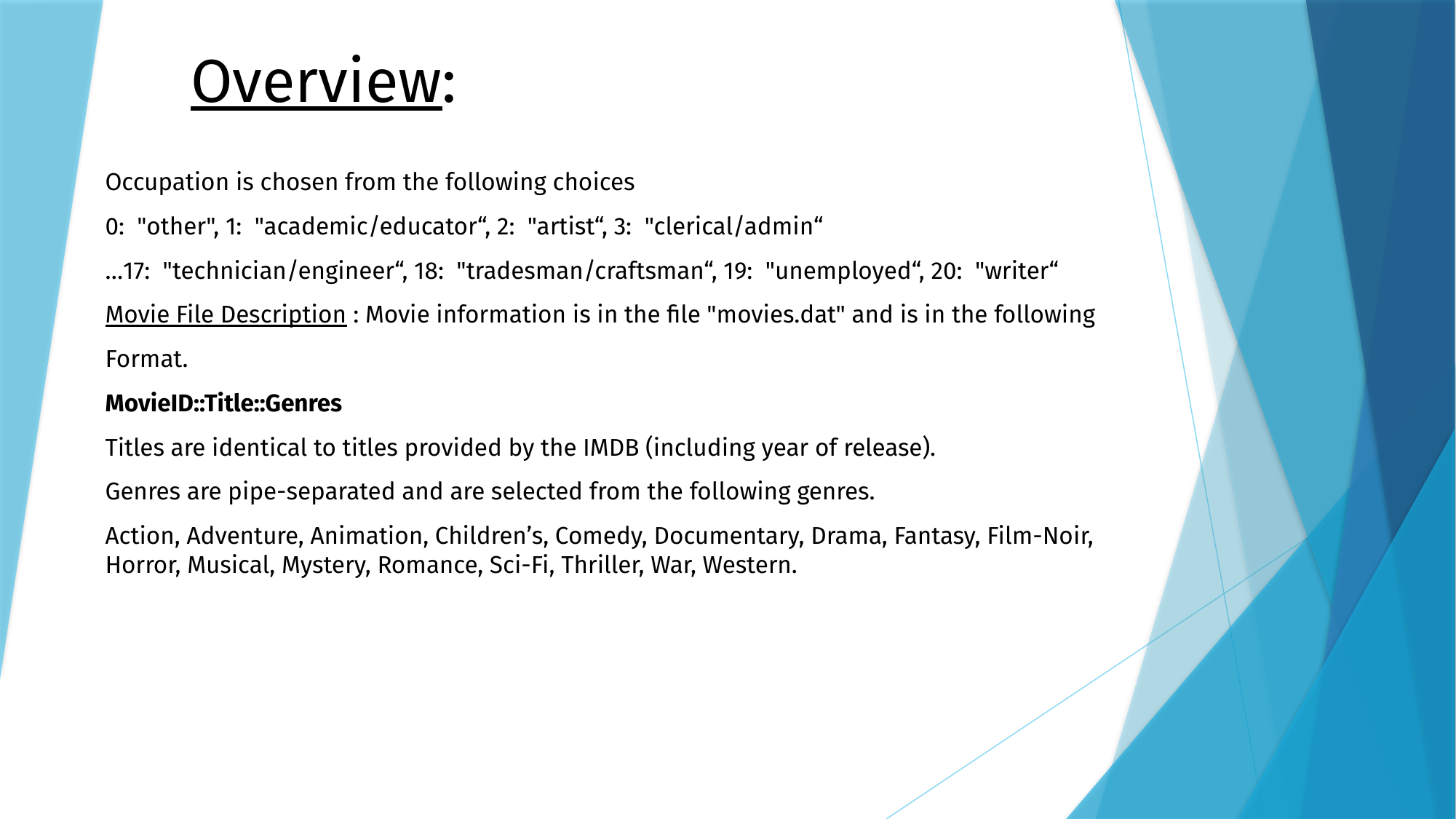

Occupation is chosen from the following choices
0:  "other", 1:  "academic/educator“, 2:  "artist“, 3:  "clerical/admin“
…17:  "technician/engineer“, 18:  "tradesman/craftsman“, 19:  "unemployed“, 20:  "writer“
Movie File Description : Movie information is in the file "movies.dat" and is in the following
Format.
MovieID::Title::Genres
Titles are identical to titles provided by the IMDB (including year of release).
Genres are pipe-separated and are selected from the following genres.
Action, Adventure, Animation, Children’s, Comedy, Documentary, Drama, Fantasy, Film-Noir, Horror, Musical, Mystery, Romance, Sci-Fi, Thriller, War, Western.

# Overview: